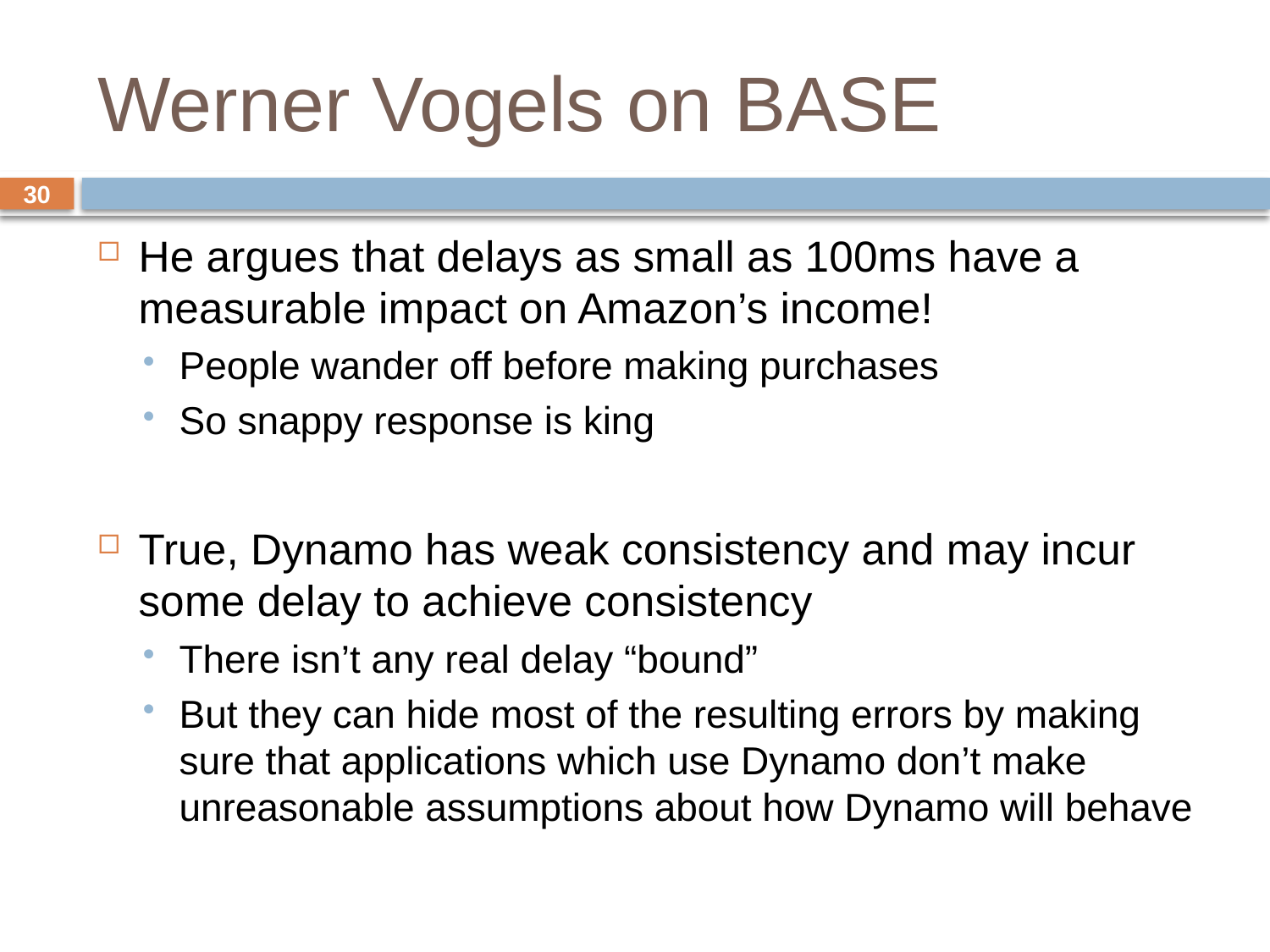

# Werner Vogels on BASE
30
He argues that delays as small as 100ms have a measurable impact on Amazon’s income!
People wander off before making purchases
So snappy response is king

True, Dynamo has weak consistency and may incur some delay to achieve consistency
There isn’t any real delay “bound”
But they can hide most of the resulting errors by making sure that applications which use Dynamo don’t make unreasonable assumptions about how Dynamo will behave